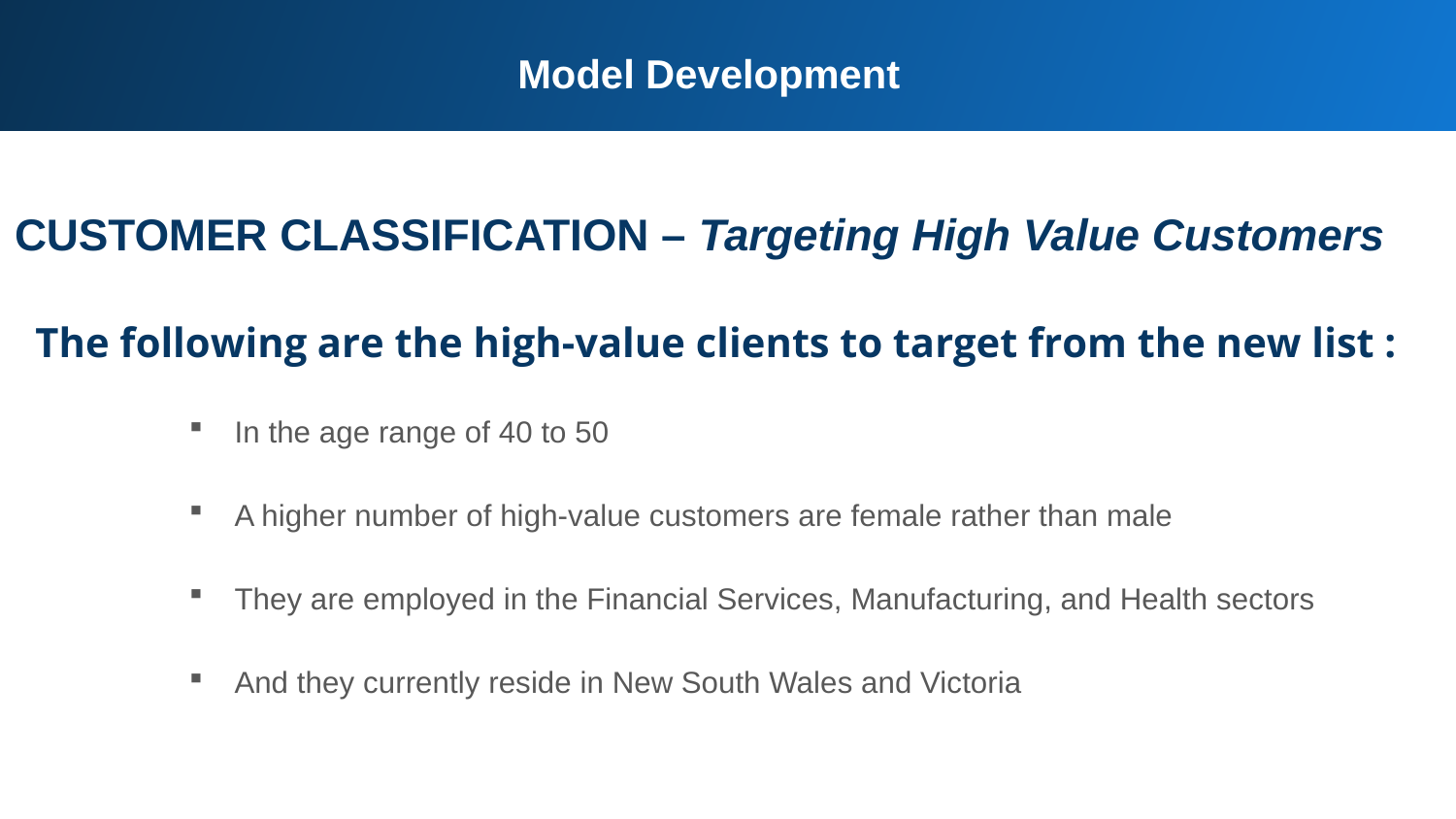

Model Development

CUSTOMER CLASSIFICATION – Targeting High Value Customers

The following are the high-value clients to target from the new list :

In the age range of 40 to 50

A higher number of high-value customers are female rather than male

They are employed in the Financial Services, Manufacturing, and Health sectors

And they currently reside in New South Wales and Victoria